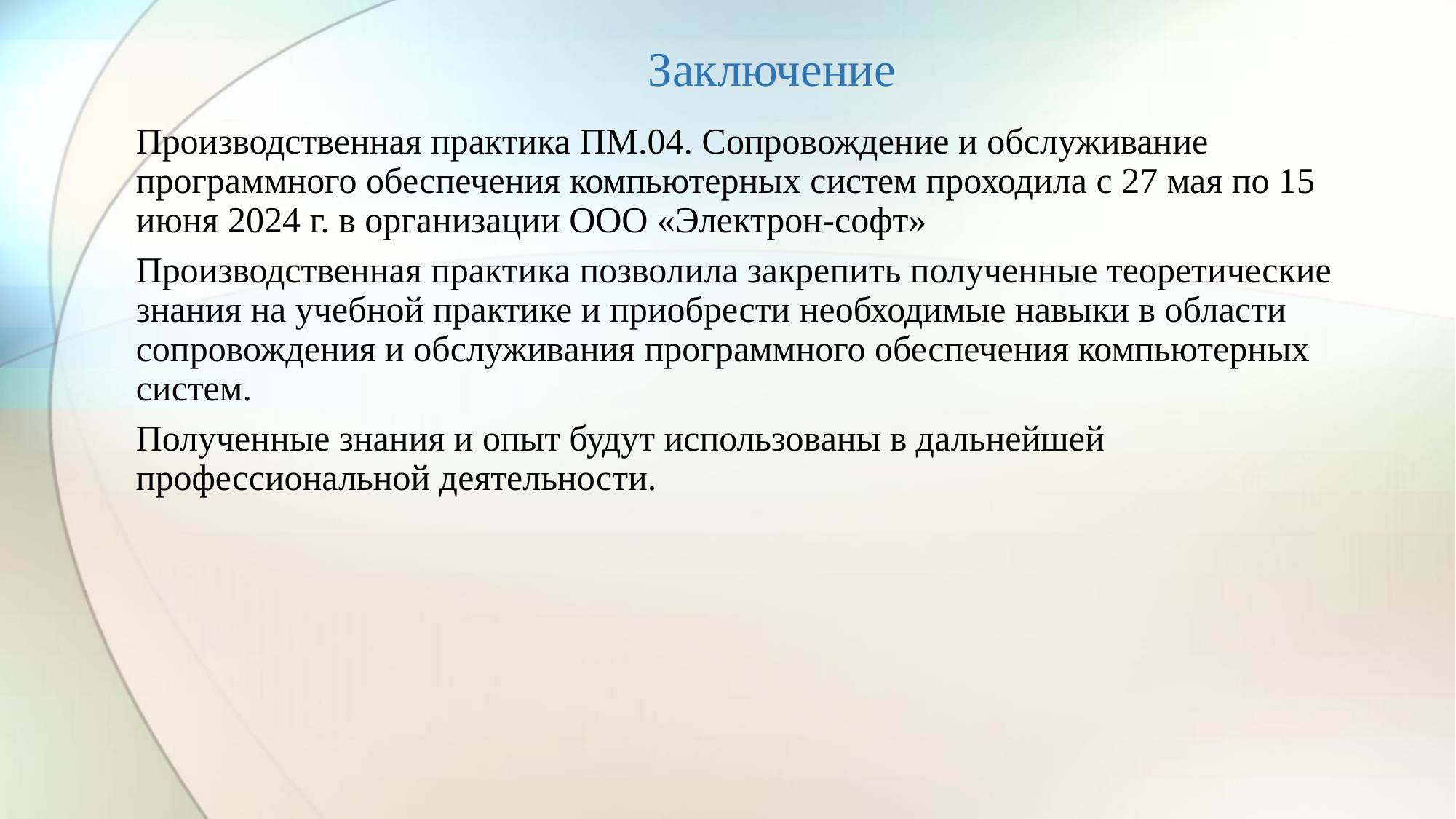

# Заключение
Производственная практика ПМ.04. Сопровождение и обслуживание программного обеспечения компьютерных систем проходила с 27 мая по 15 июня 2024 г. в организации ООО «Электрон-софт»
Производственная практика позволила закрепить полученные теоретические знания на учебной практике и приобрести необходимые навыки в области сопровождения и обслуживания программного обеспечения компьютерных систем.
Полученные знания и опыт будут использованы в дальнейшей профессиональной деятельности.